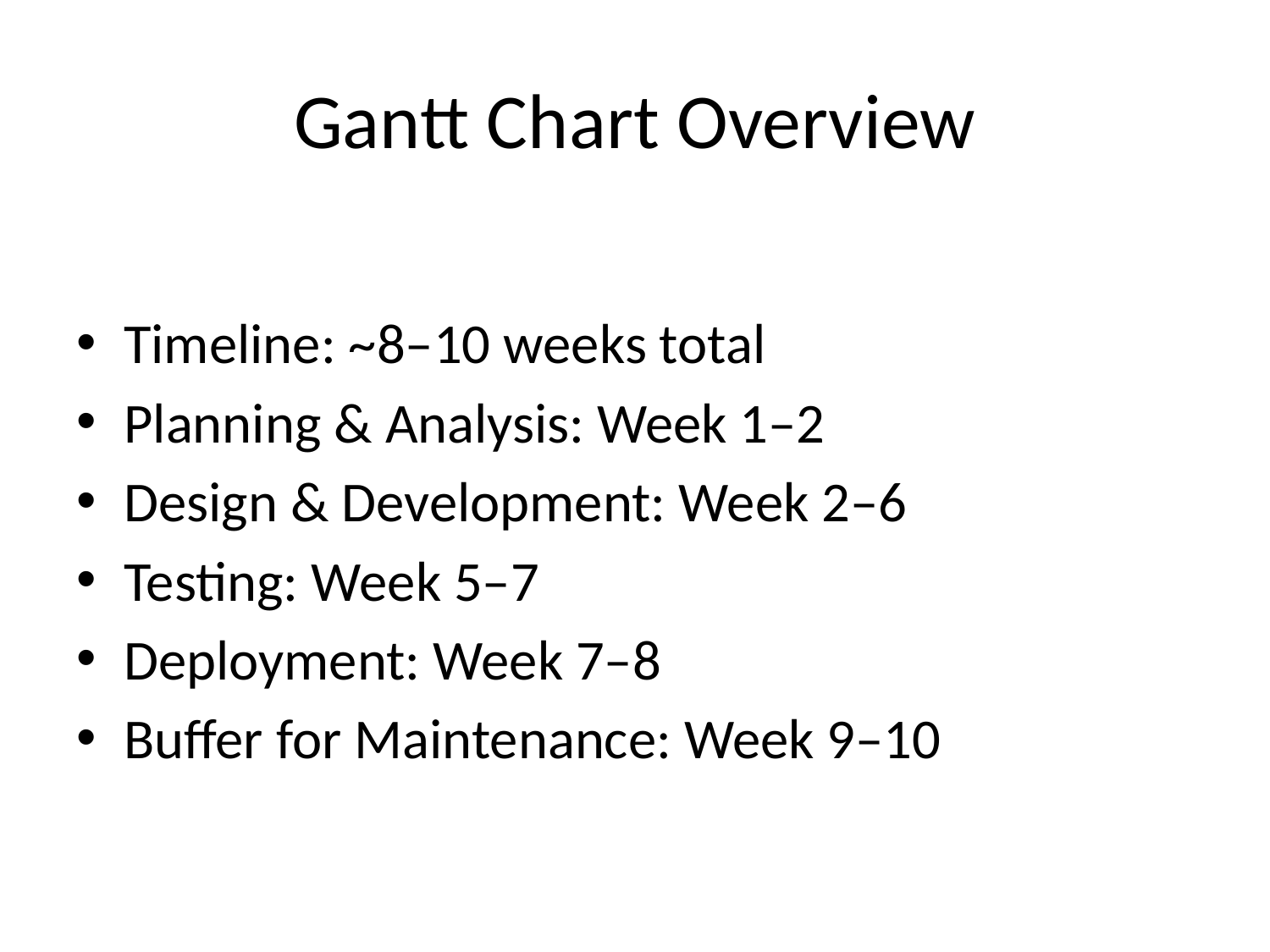

# Gantt Chart Overview

Timeline: ~8–10 weeks total
Planning & Analysis: Week 1–2
Design & Development: Week 2–6
Testing: Week 5–7
Deployment: Week 7–8
Buffer for Maintenance: Week 9–10